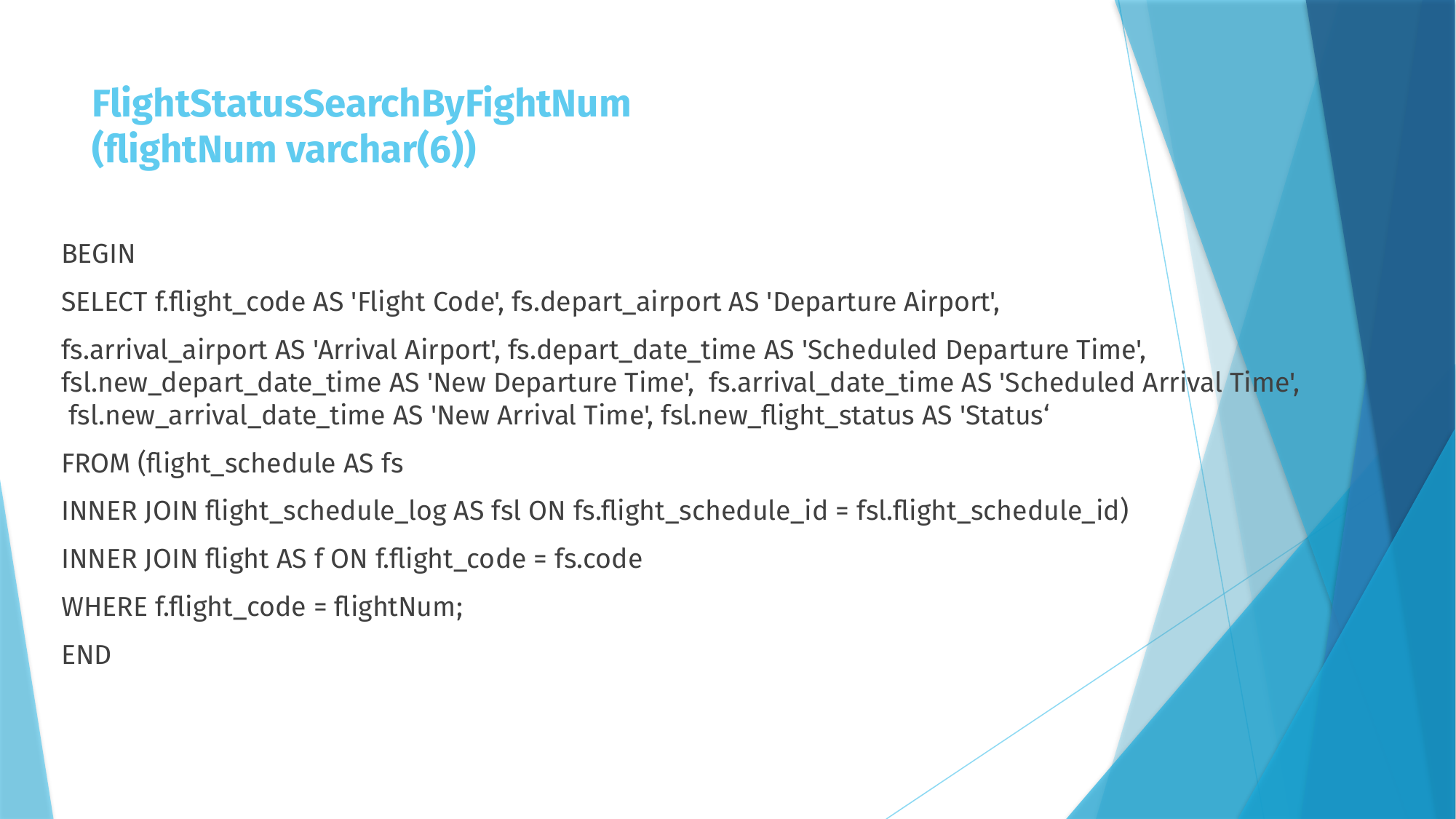

# FlightStatusSearchByFightNum (flightNum varchar(6))
BEGIN
SELECT f.flight_code AS 'Flight Code', fs.depart_airport AS 'Departure Airport',
fs.arrival_airport AS 'Arrival Airport', fs.depart_date_time AS 'Scheduled Departure Time',   fsl.new_depart_date_time AS 'New Departure Time',  fs.arrival_date_time AS 'Scheduled Arrival Time',  fsl.new_arrival_date_time AS 'New Arrival Time', fsl.new_flight_status AS 'Status‘
FROM (flight_schedule AS fs
INNER JOIN flight_schedule_log AS fsl ON fs.flight_schedule_id = fsl.flight_schedule_id)
INNER JOIN flight AS f ON f.flight_code = fs.code
WHERE f.flight_code = flightNum;
END